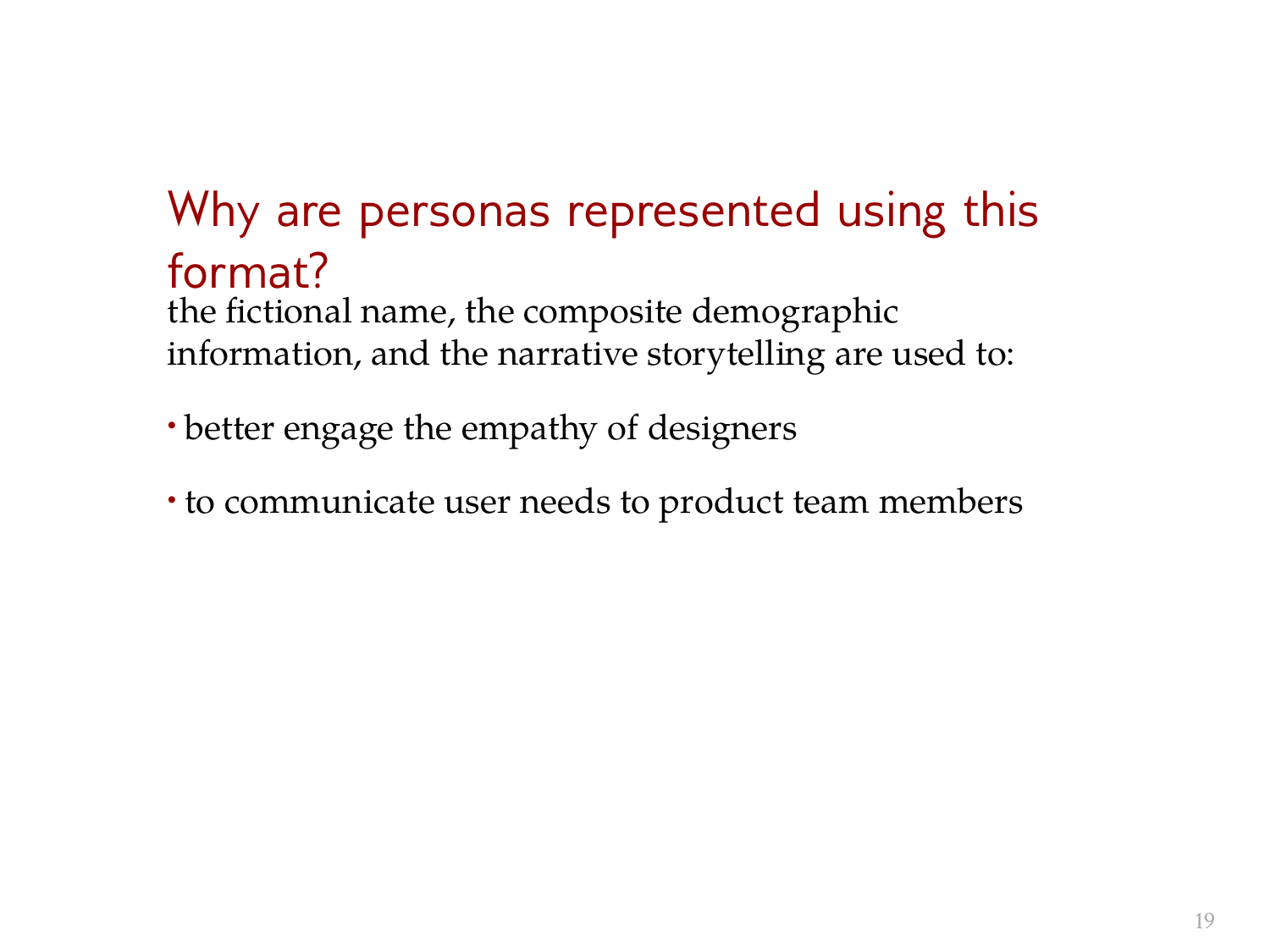

# Why are personas represented using this format?
the fictional name, the composite demographic information, and the narrative storytelling are used to:
better engage the empathy of designers
to communicate user needs to product team members
19